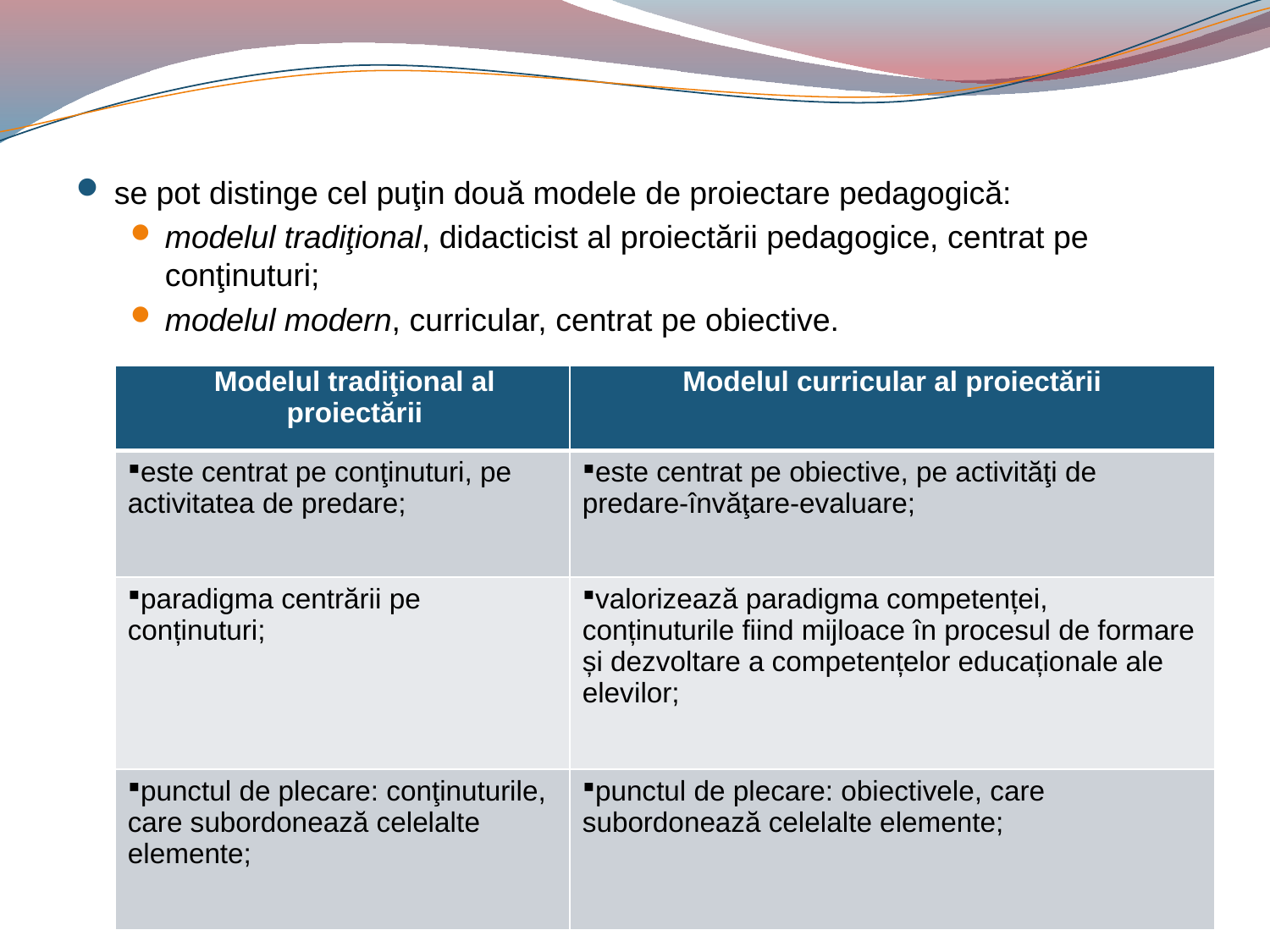

#
se pot distinge cel puţin două modele de proiectare pedagogică:
modelul tradiţional, didacticist al proiectării pedagogice, centrat pe conţinuturi;
modelul modern, curricular, centrat pe obiective.

| Modelul tradiţional al proiectării | Modelul curricular al proiectării |
| --- | --- |
| este centrat pe conţinuturi, pe activitatea de predare; | este centrat pe obiective, pe activităţi de predare-învăţare-evaluare; |
| paradigma centrării pe conținuturi; | valorizează paradigma competenței, conținuturile fiind mijloace în procesul de formare și dezvoltare a competențelor educaționale ale elevilor; |
| punctul de plecare: conţinuturile, care subordonează celelalte elemente; | punctul de plecare: obiectivele, care subordonează celelalte elemente; |